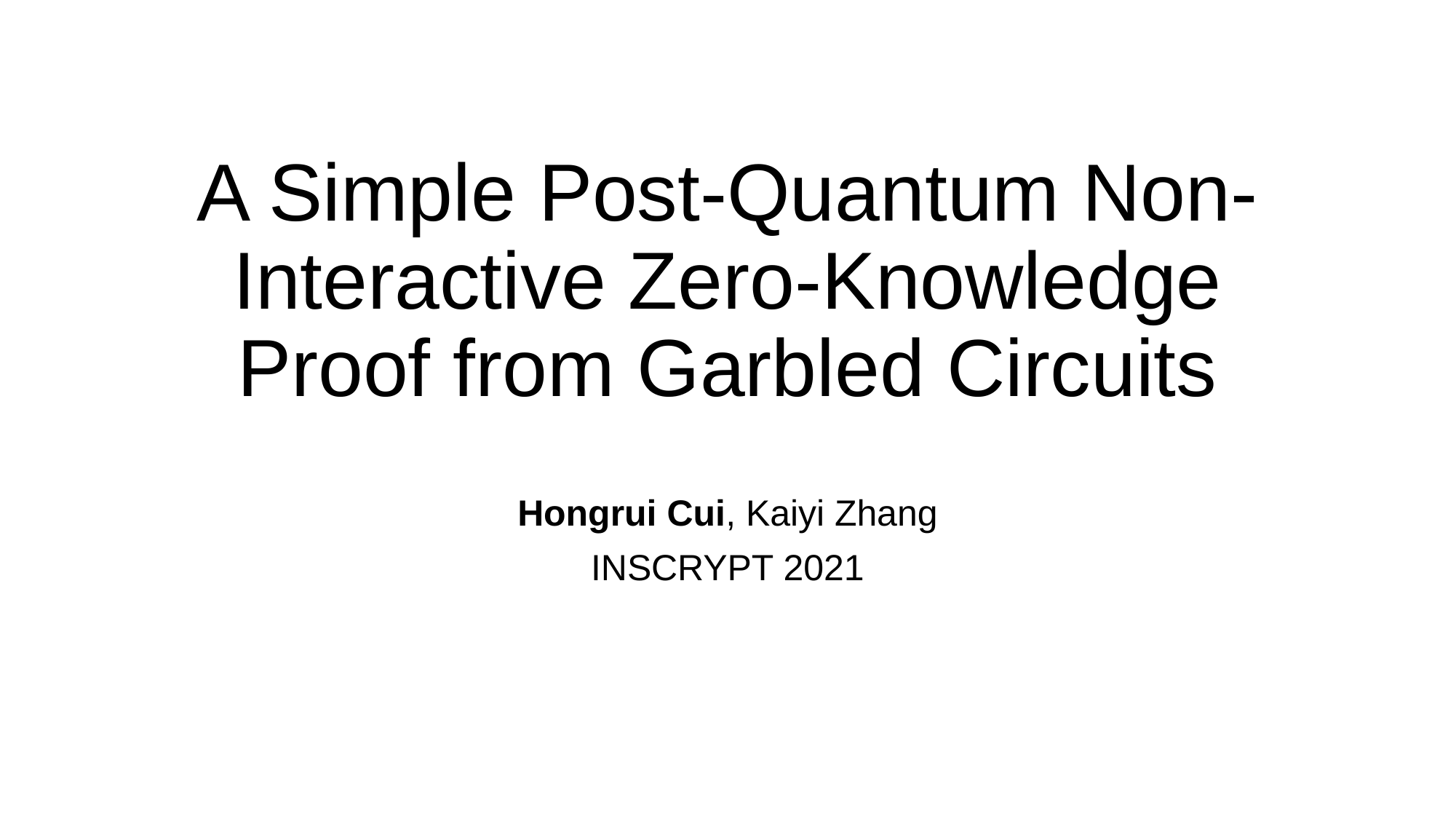

# A Simple Post-Quantum Non-Interactive Zero-Knowledge Proof from Garbled Circuits

Hongrui Cui, Kaiyi Zhang
INSCRYPT 2021